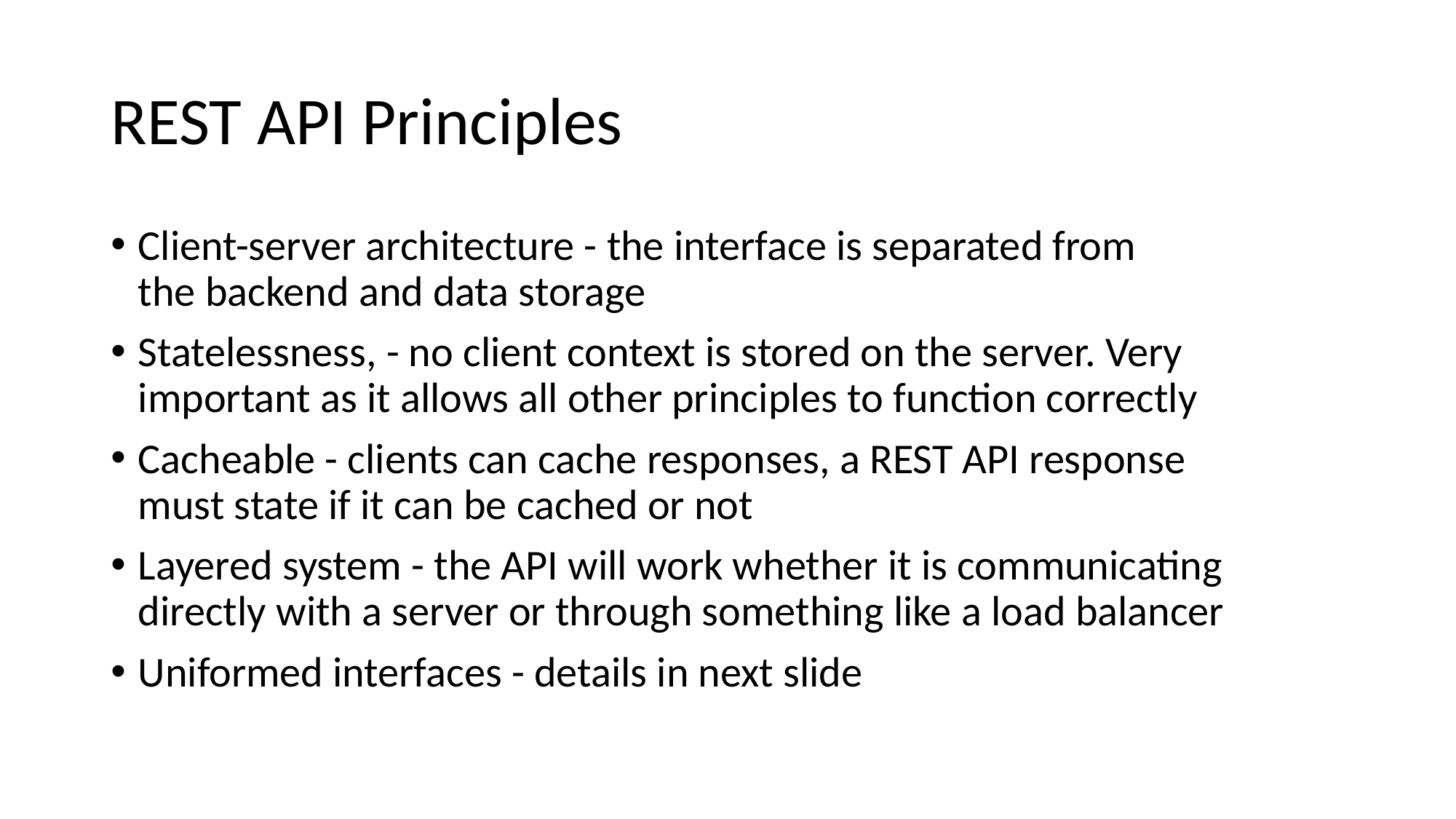

# REST API Principles
Client-server architecture - the interface is separated from the backend and data storage
Statelessness, - no client context is stored on the server. Very important as it allows all other principles to function correctly
Cacheable - clients can cache responses, a REST API response must state if it can be cached or not
Layered system - the API will work whether it is communicating directly with a server or through something like a load balancer
Uniformed interfaces - details in next slide